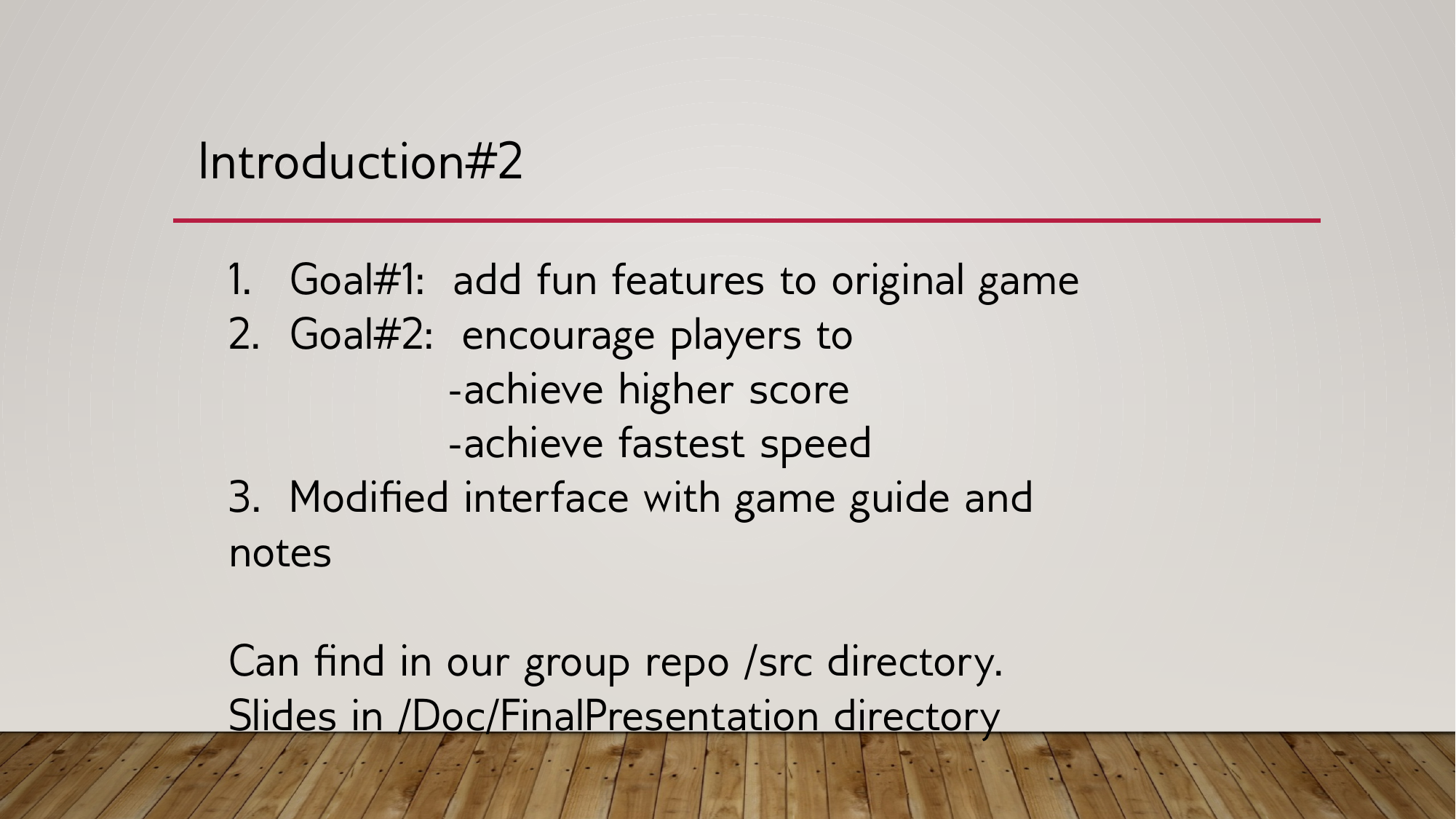

Introduction#2

Goal#1:  add fun features to original game
Goal#2:  encourage players to
		-achieve higher score
		-achieve fastest speed
3.  Modified interface with game guide and notes

Can find in our group repo /src directory.
Slides in /Doc/FinalPresentation directory